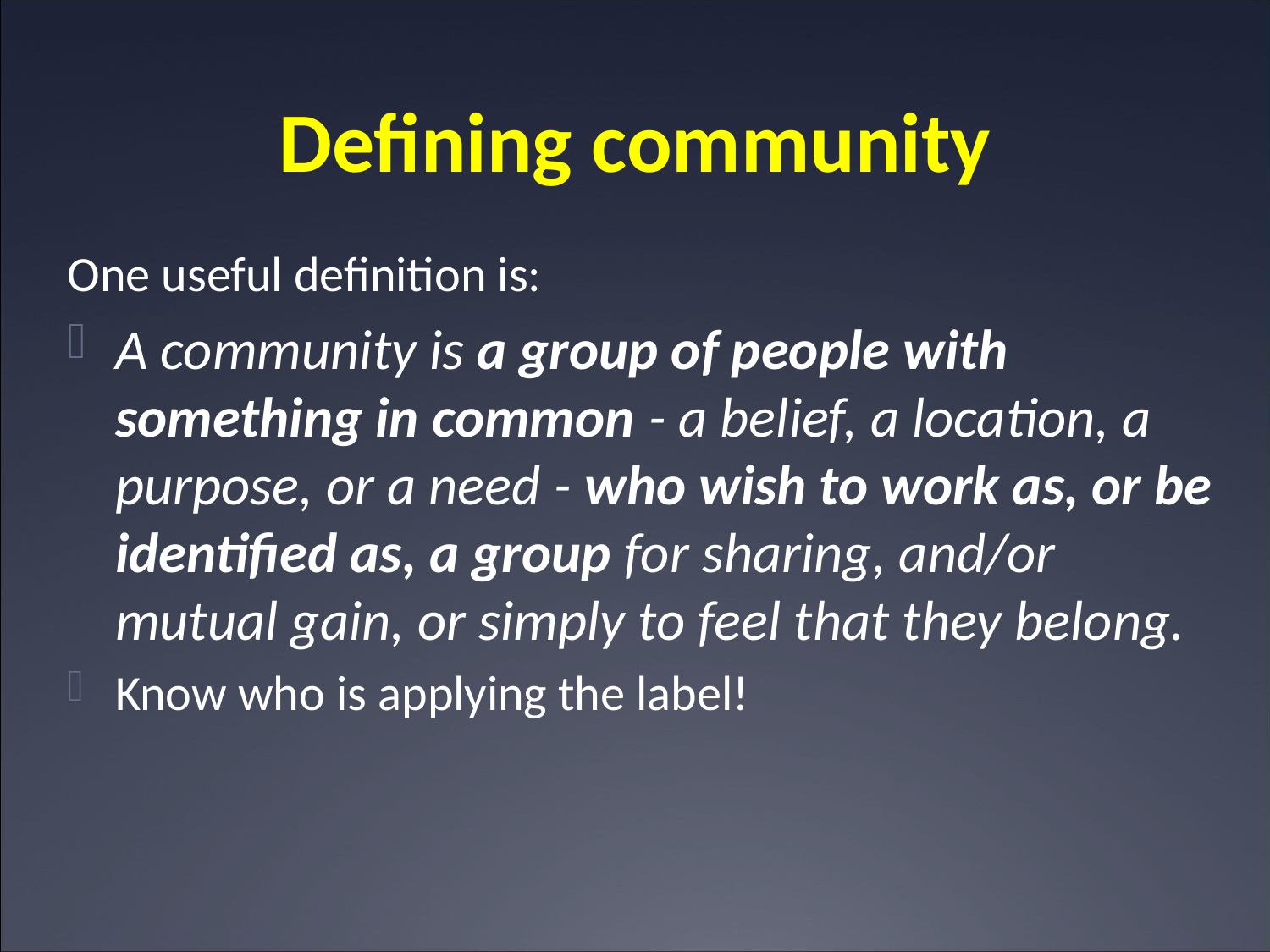

# Defining community
One useful definition is:
A community is a group of people with something in common - a belief, a location, a purpose, or a need - who wish to work as, or be identified as, a group for sharing, and/or mutual gain, or simply to feel that they belong.
Know who is applying the label!